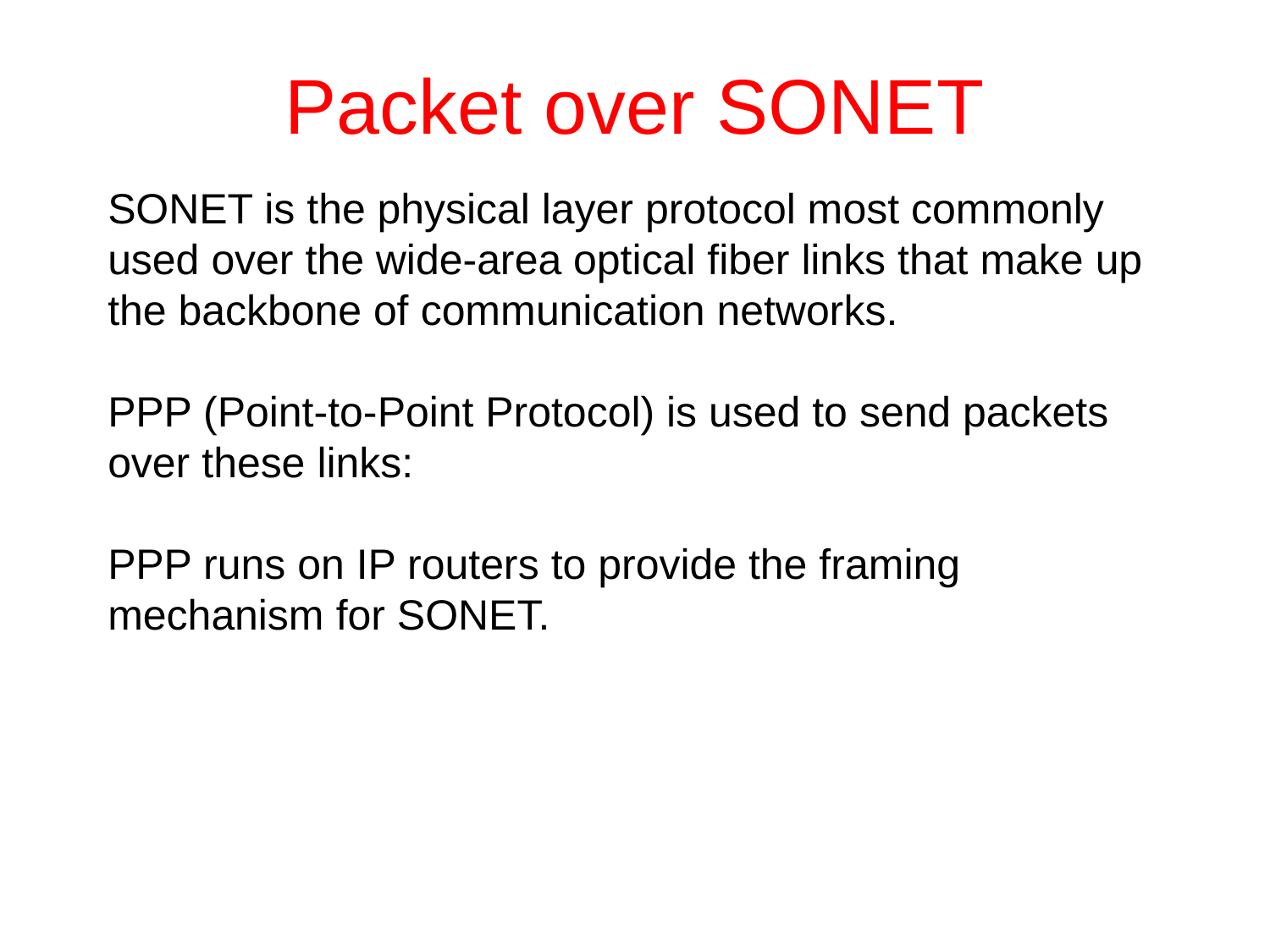

# Packet over SONET
SONET is the physical layer protocol most commonly used over the wide-area optical fiber links that make up the backbone of communication networks.

PPP (Point-to-Point Protocol) is used to send packets over these links:

PPP runs on IP routers to provide the framing mechanism for SONET.